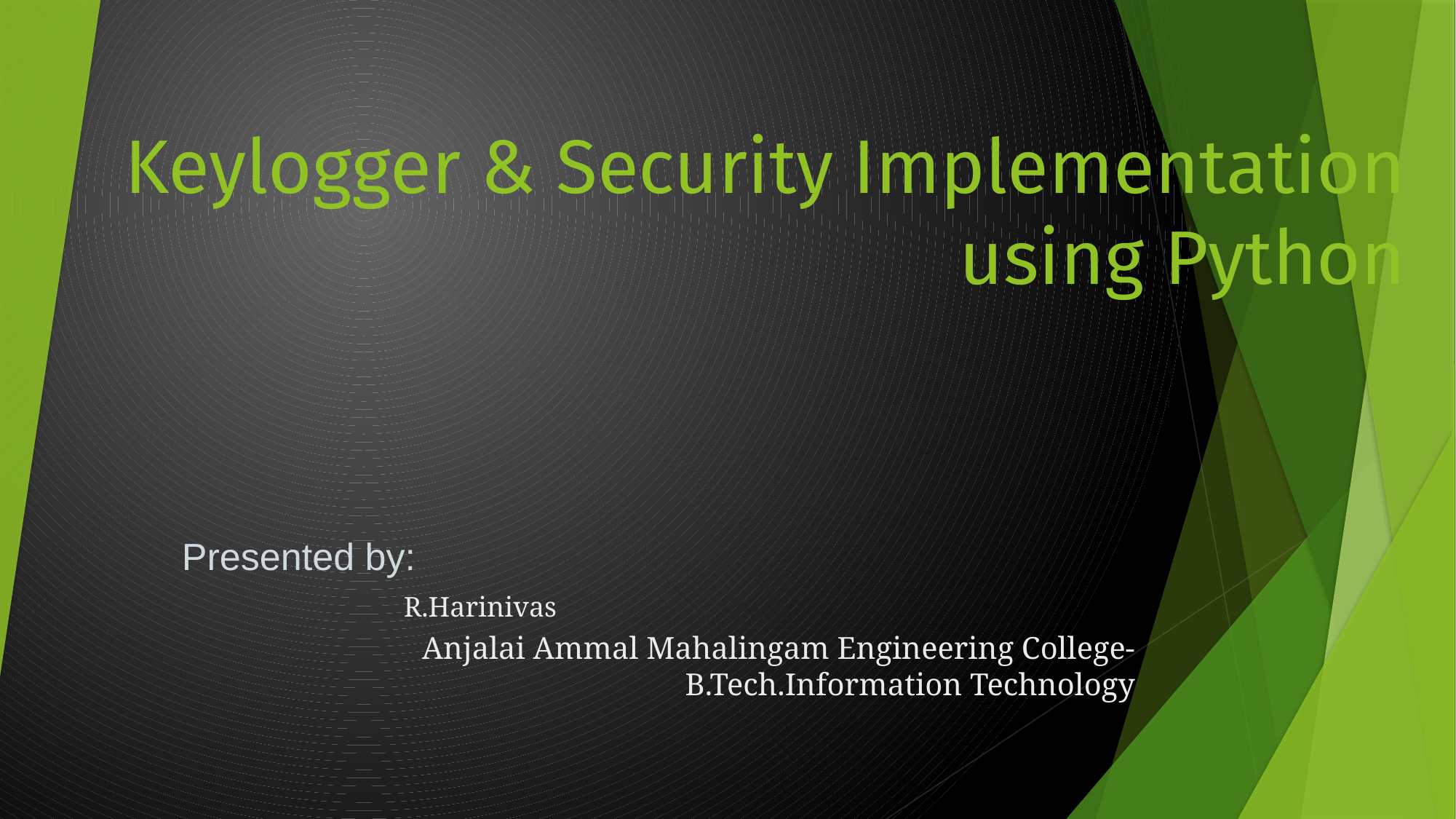

# Keylogger & Security Implementation using Python

Presented by:
Anjalai Ammal Mahalingam Engineering College-B.Tech.Information Technology
R.Harinivas